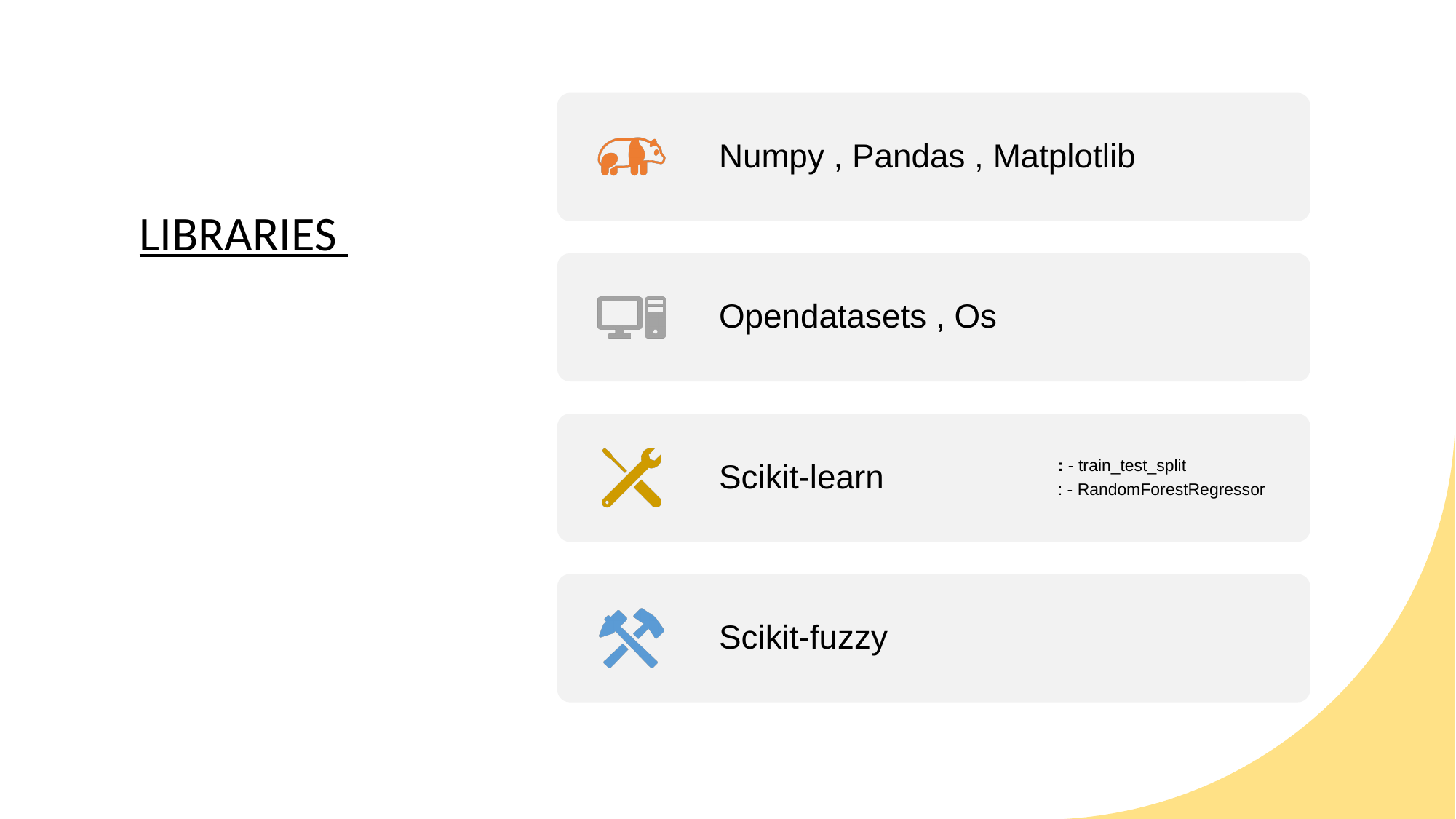

Numpy , Pandas , Matplotlib
Opendatasets , Os
Scikit-learn
: - train_test_split
: - RandomForestRegressor
Scikit-fuzzy
# LIBRARIES